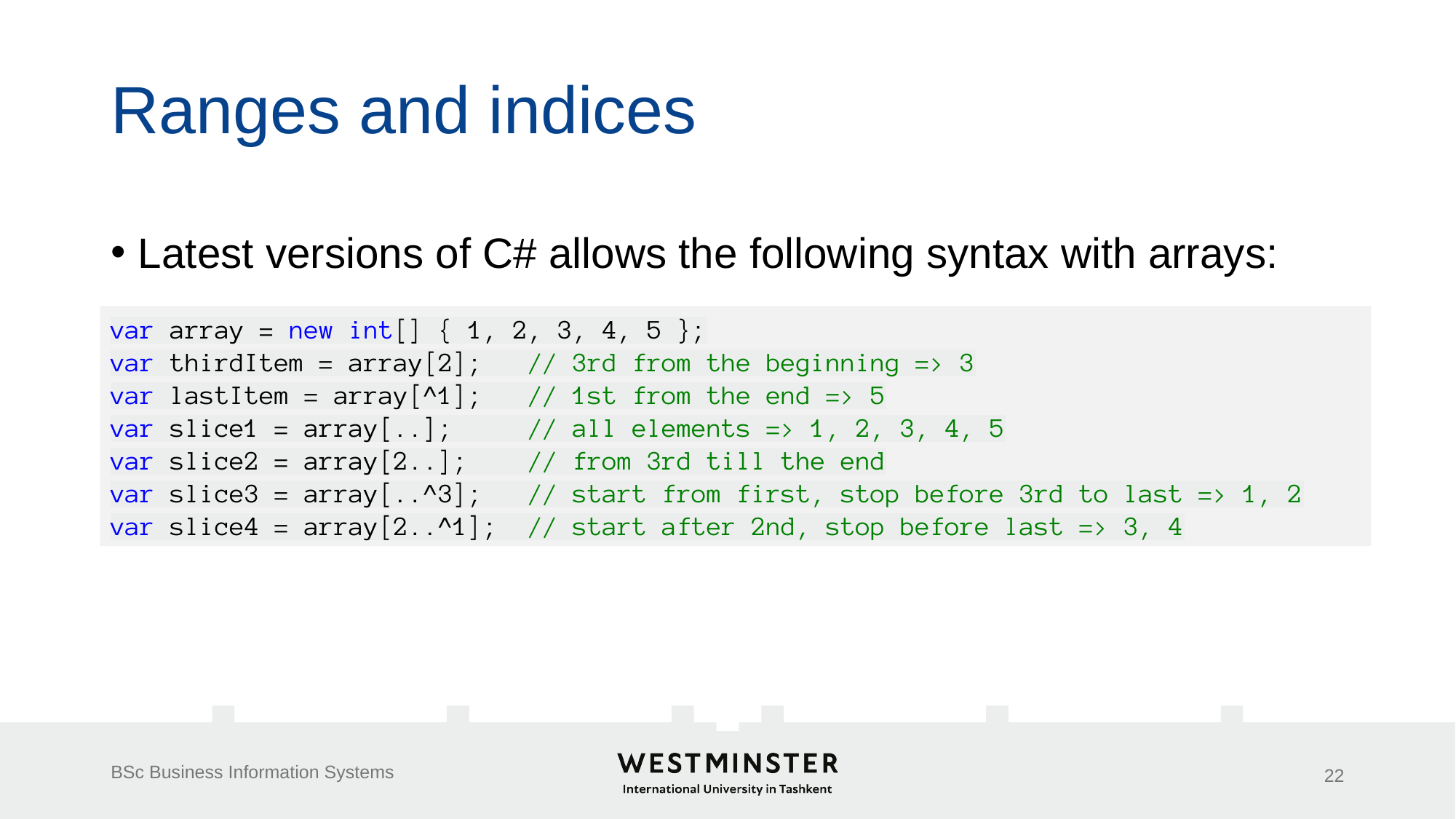

# Ranges and indices
Latest versions of C# allows the following syntax with arrays:
var array = new int[] { 1, 2, 3, 4, 5 };
var thirdItem = array[2];   // 3rd from the beginning => 3
var lastItem = array[^1];   // 1st from the end => 5
var slice1 = array[..];     // all elements => 1, 2, 3, 4, 5
var slice2 = array[2..];    // from 3rd till the end
var slice3 = array[..^3];   // start from first, stop before 3rd to last => 1, 2
var slice4 = array[2..^1];  // start after 2nd, stop before last => 3, 4
BSc Business Information Systems
22